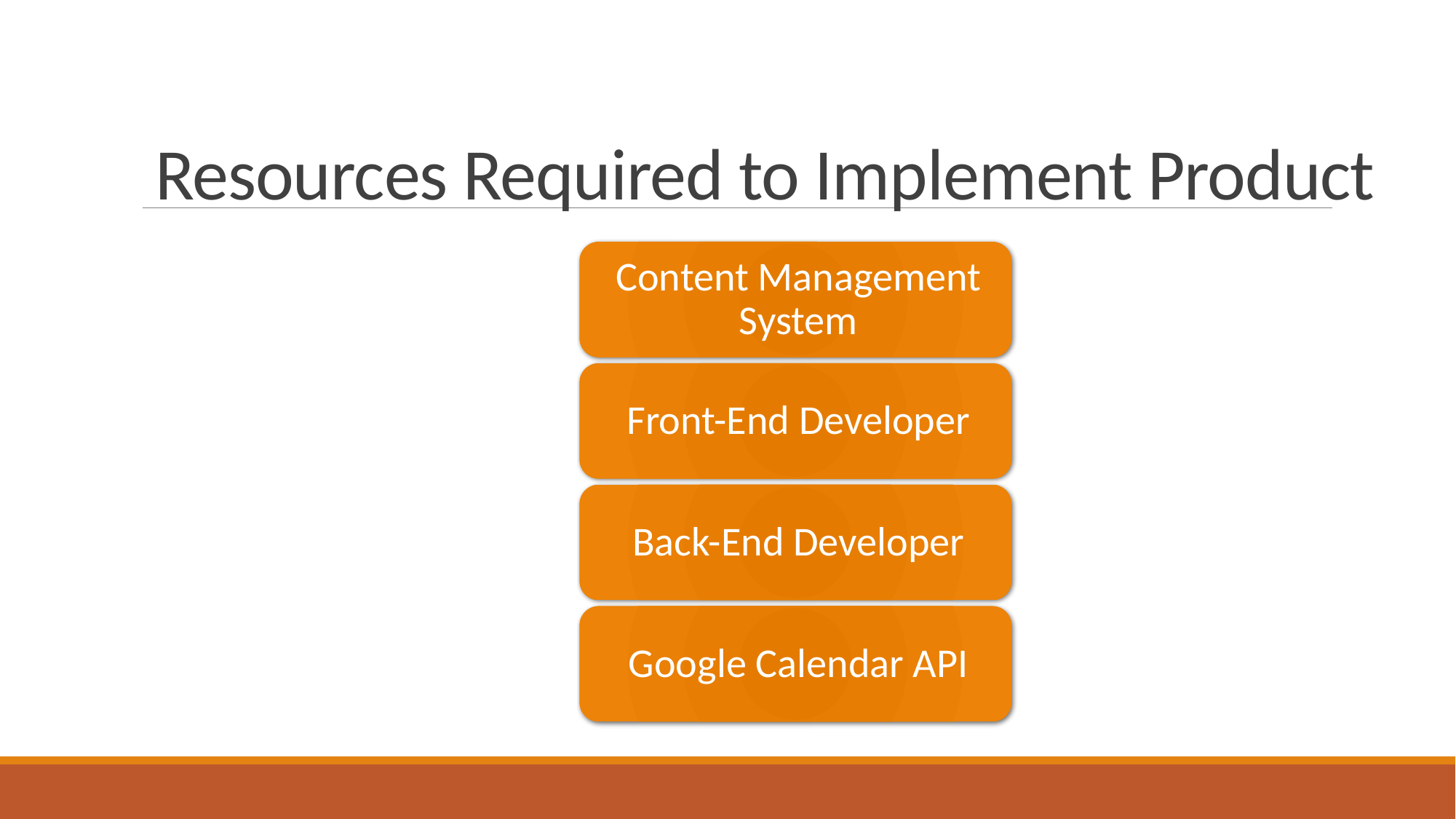

# Resources Required to Implement Product
Content Management System
Front-End Developer
Back-End Developer
Google Calendar API